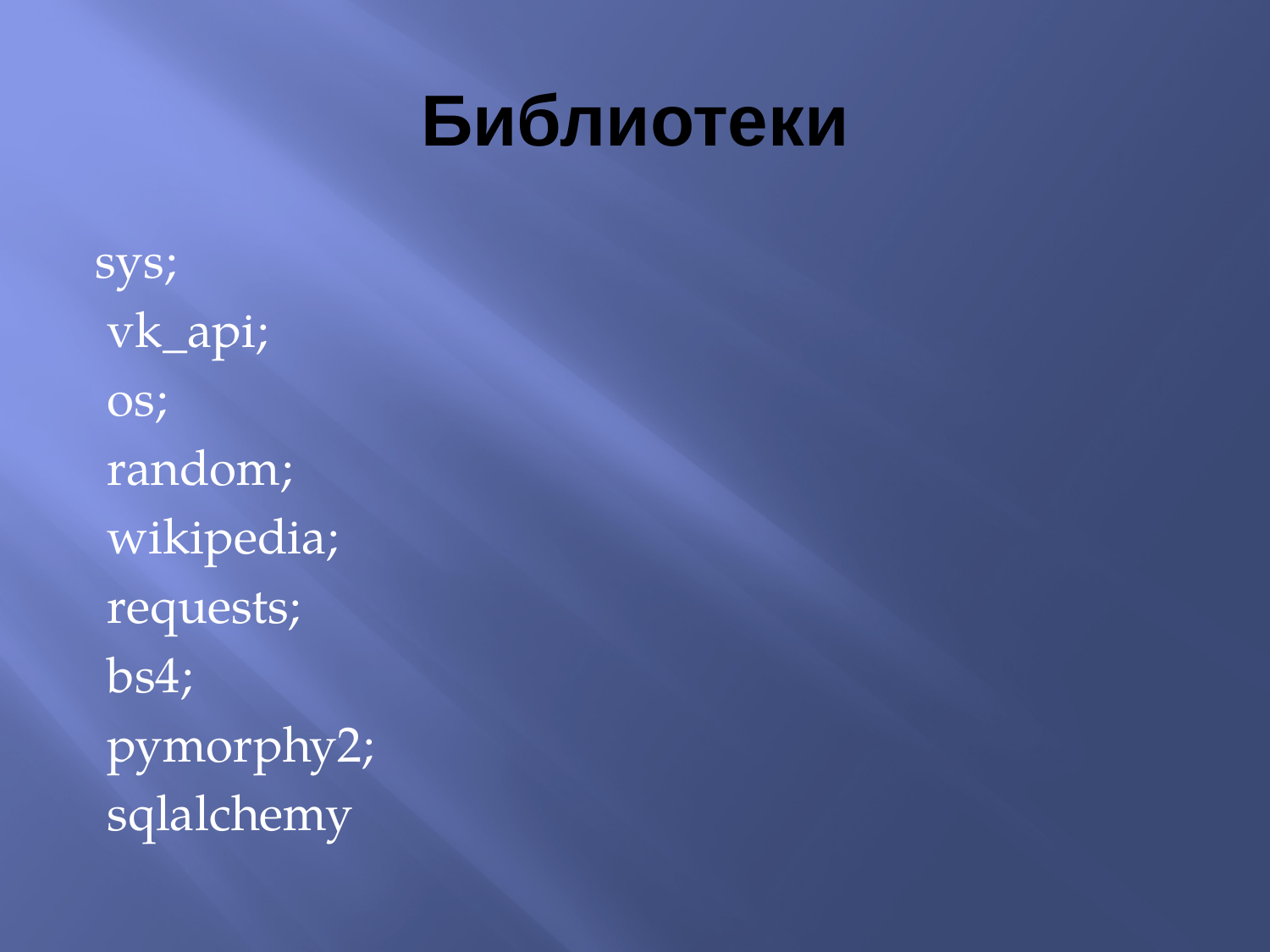

# Библиотеки
sys;
 vk_api;
 os;
 random;
 wikipedia;
 requests;
 bs4;
 pymorphy2;
 sqlalchemy